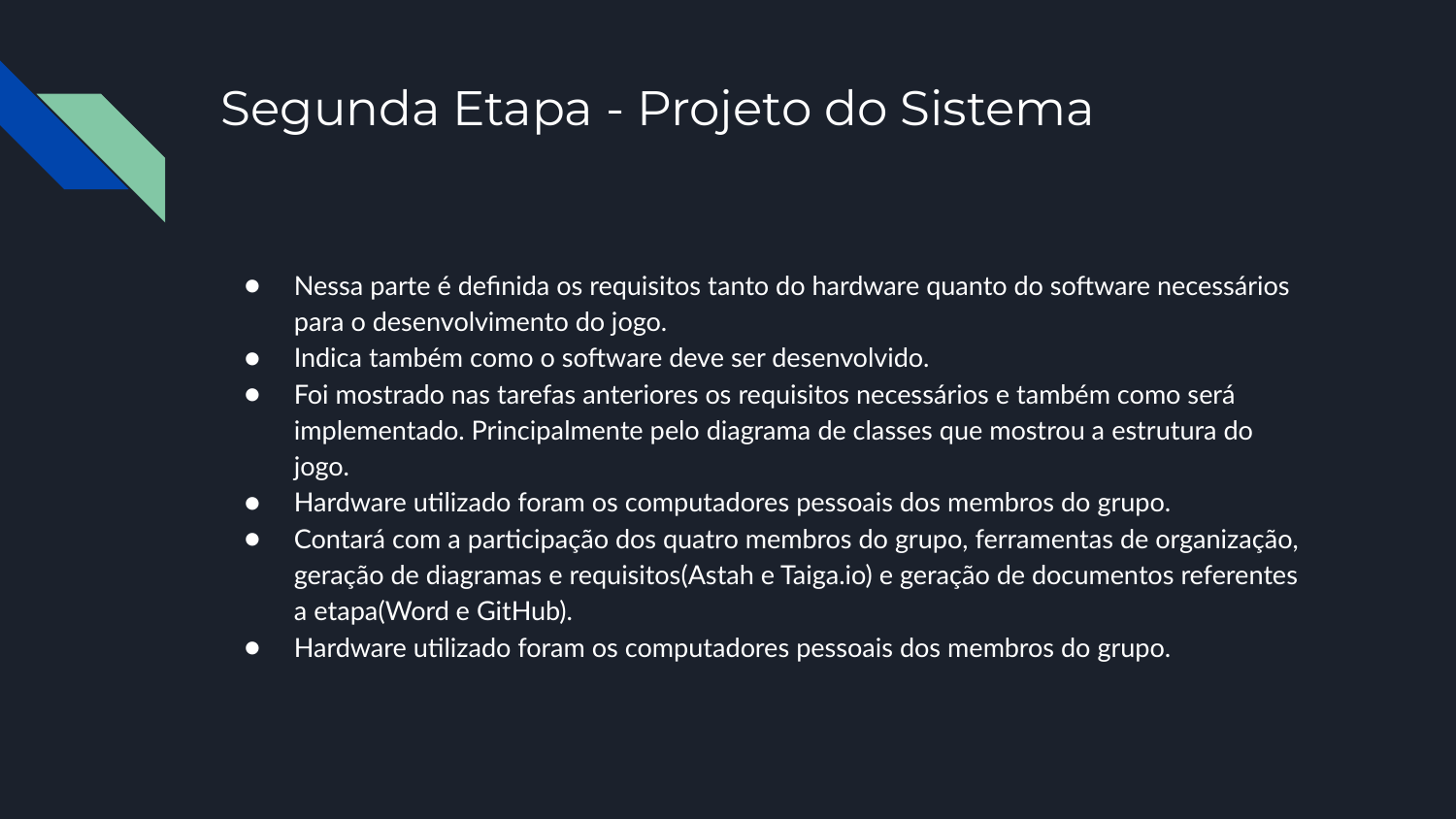

# Segunda Etapa - Projeto do Sistema
Nessa parte é definida os requisitos tanto do hardware quanto do software necessários para o desenvolvimento do jogo.
Indica também como o software deve ser desenvolvido.
Foi mostrado nas tarefas anteriores os requisitos necessários e também como será implementado. Principalmente pelo diagrama de classes que mostrou a estrutura do jogo.
Hardware utilizado foram os computadores pessoais dos membros do grupo.
Contará com a participação dos quatro membros do grupo, ferramentas de organização, geração de diagramas e requisitos(Astah e Taiga.io) e geração de documentos referentes a etapa(Word e GitHub).
Hardware utilizado foram os computadores pessoais dos membros do grupo.